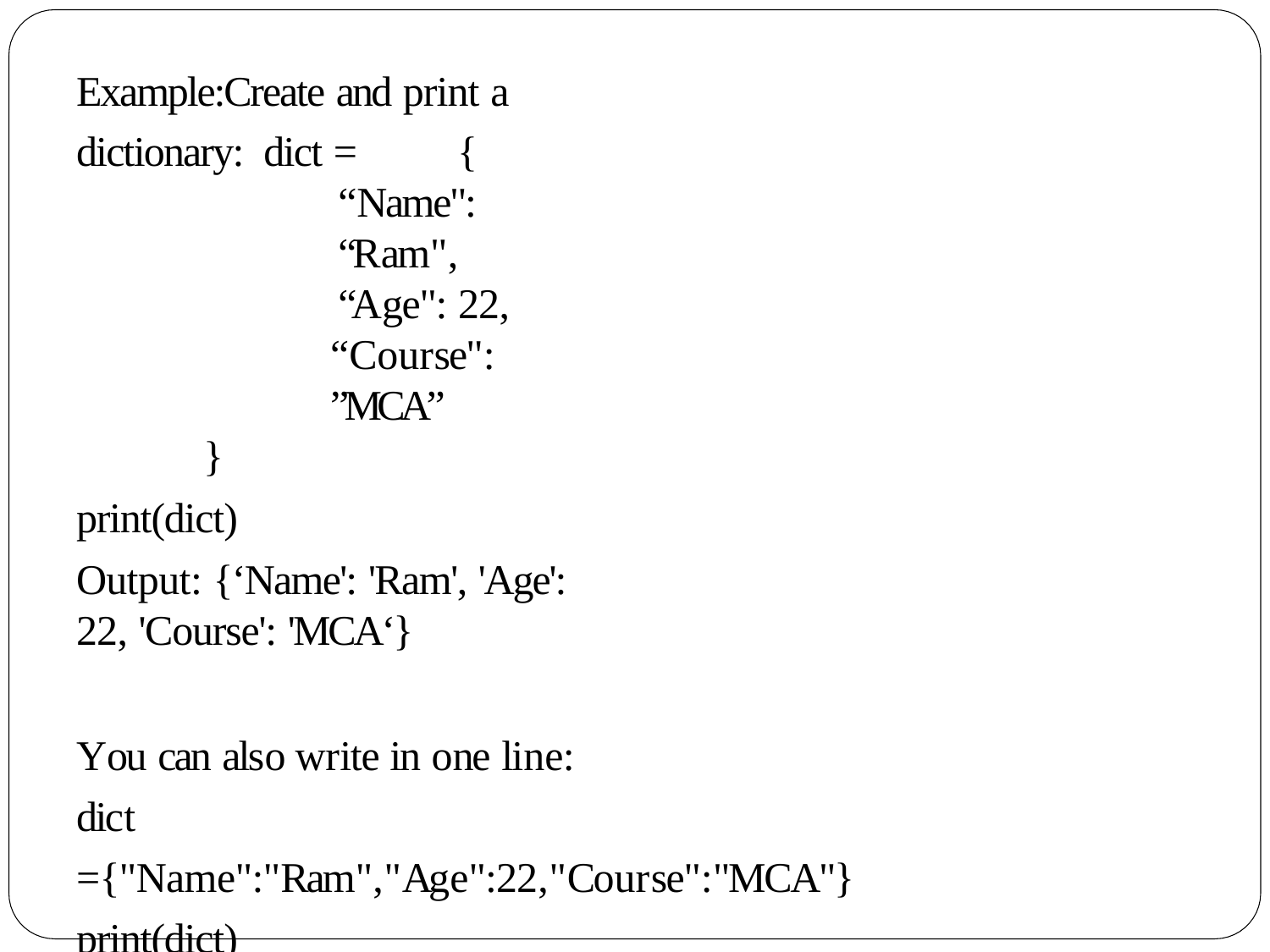

Example:Create and print a dictionary:  dict =	{
“Name": “Ram",  “Age": 22,
“Course": ”MCA”
}
print(dict)
Output: {‘Name': 'Ram', 'Age': 22, 'Course': 'MCA‘}

You can also write in one line:
dict ={"Name":"Ram","Age":22,"Course":"MCA"}  print(dict)